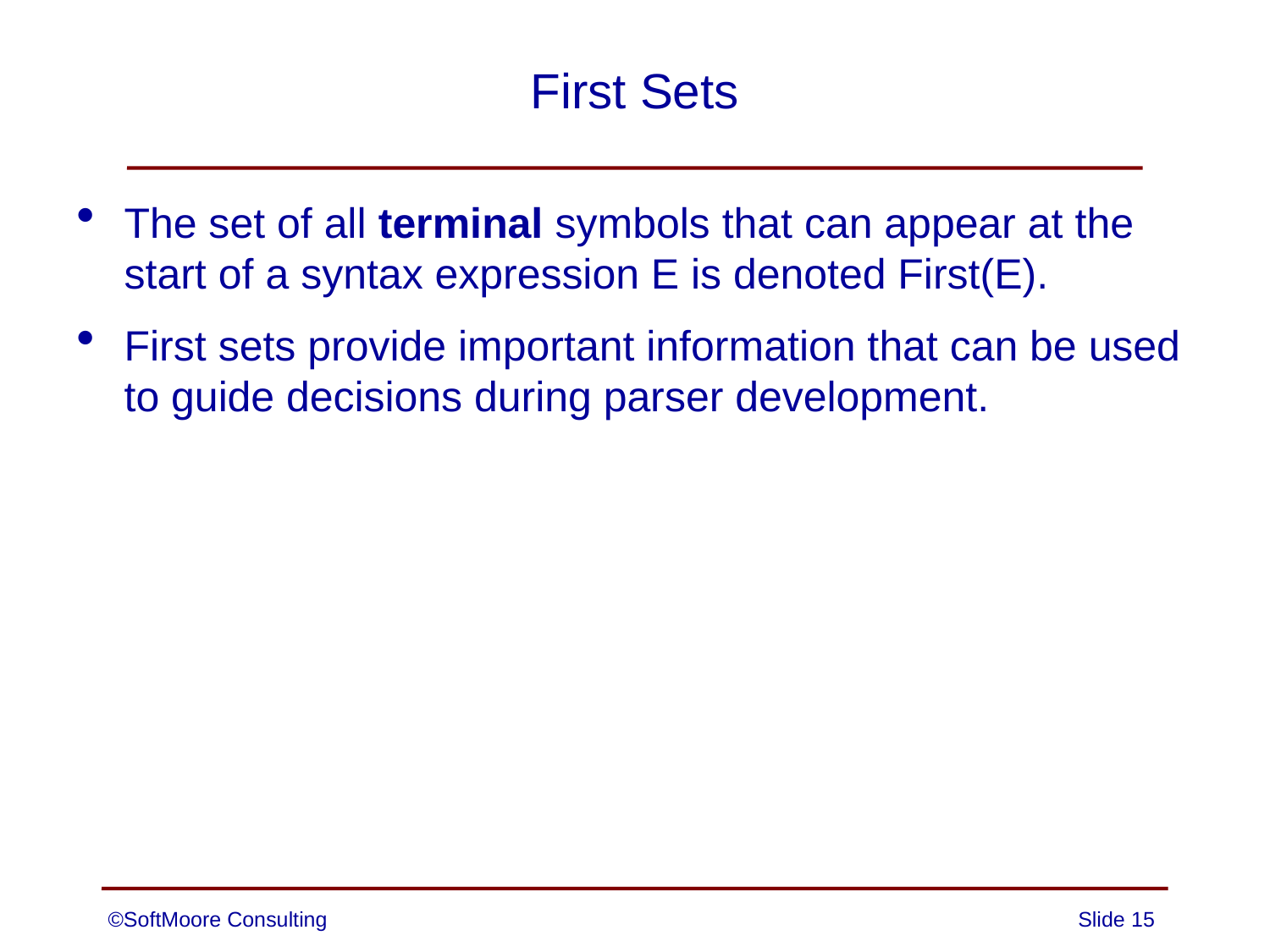

# First Sets
The set of all terminal symbols that can appear at the start of a syntax expression E is denoted First(E).
First sets provide important information that can be used to guide decisions during parser development.
©SoftMoore Consulting
Slide 15